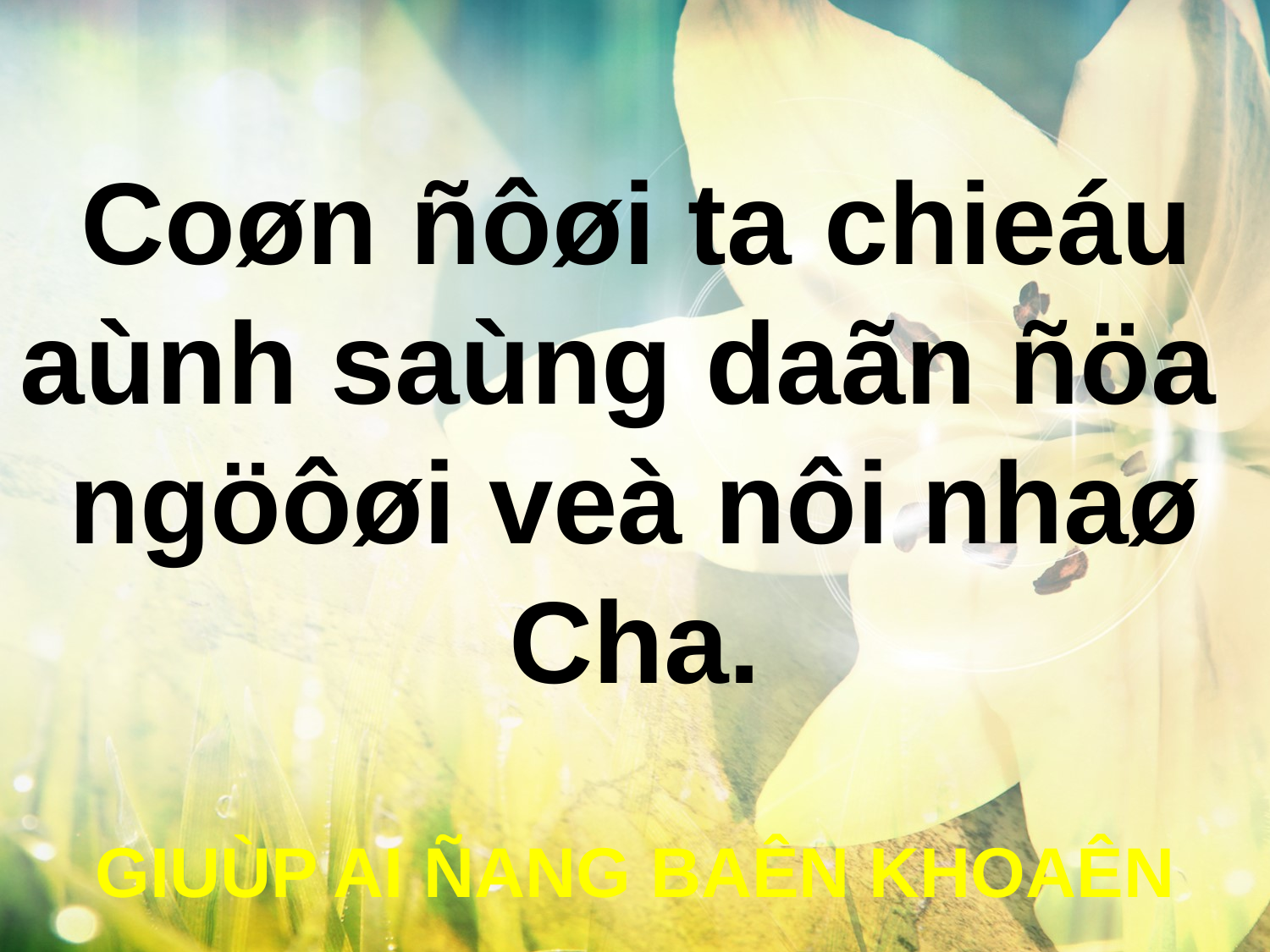

Coøn ñôøi ta chieáu
aùnh saùng daãn ñöa
ngöôøi veà nôi nhaø Cha.
GIUÙP AI ÑANG BAÊN KHOAÊN